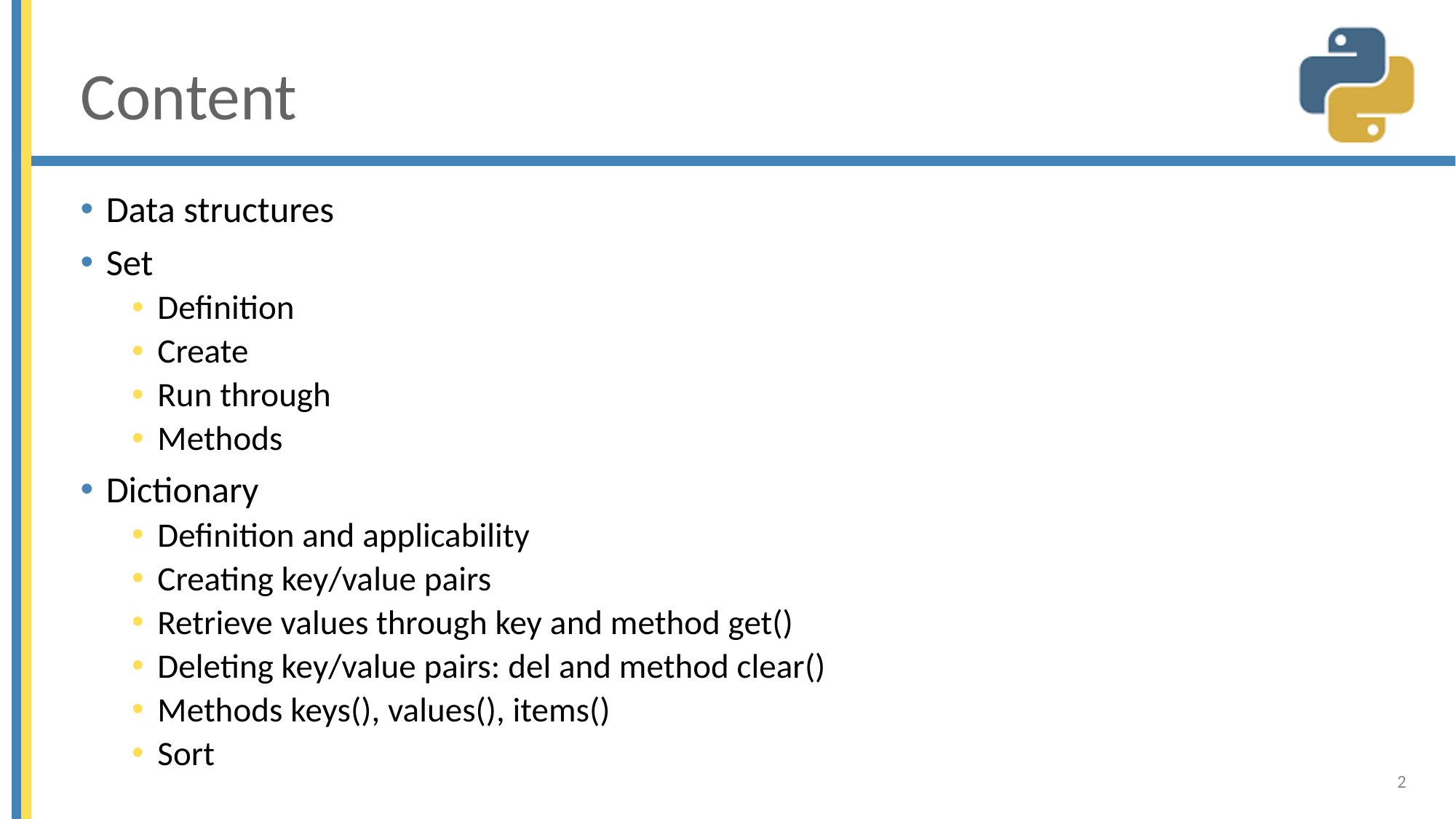

# Content
Data structures
Set
Definition
Create
Run through
Methods
Dictionary
Definition and applicability
Creating key/value pairs
Retrieve values through key and method get()
Deleting key/value pairs: del and method clear()
Methods keys(), values(), items()
Sort

2